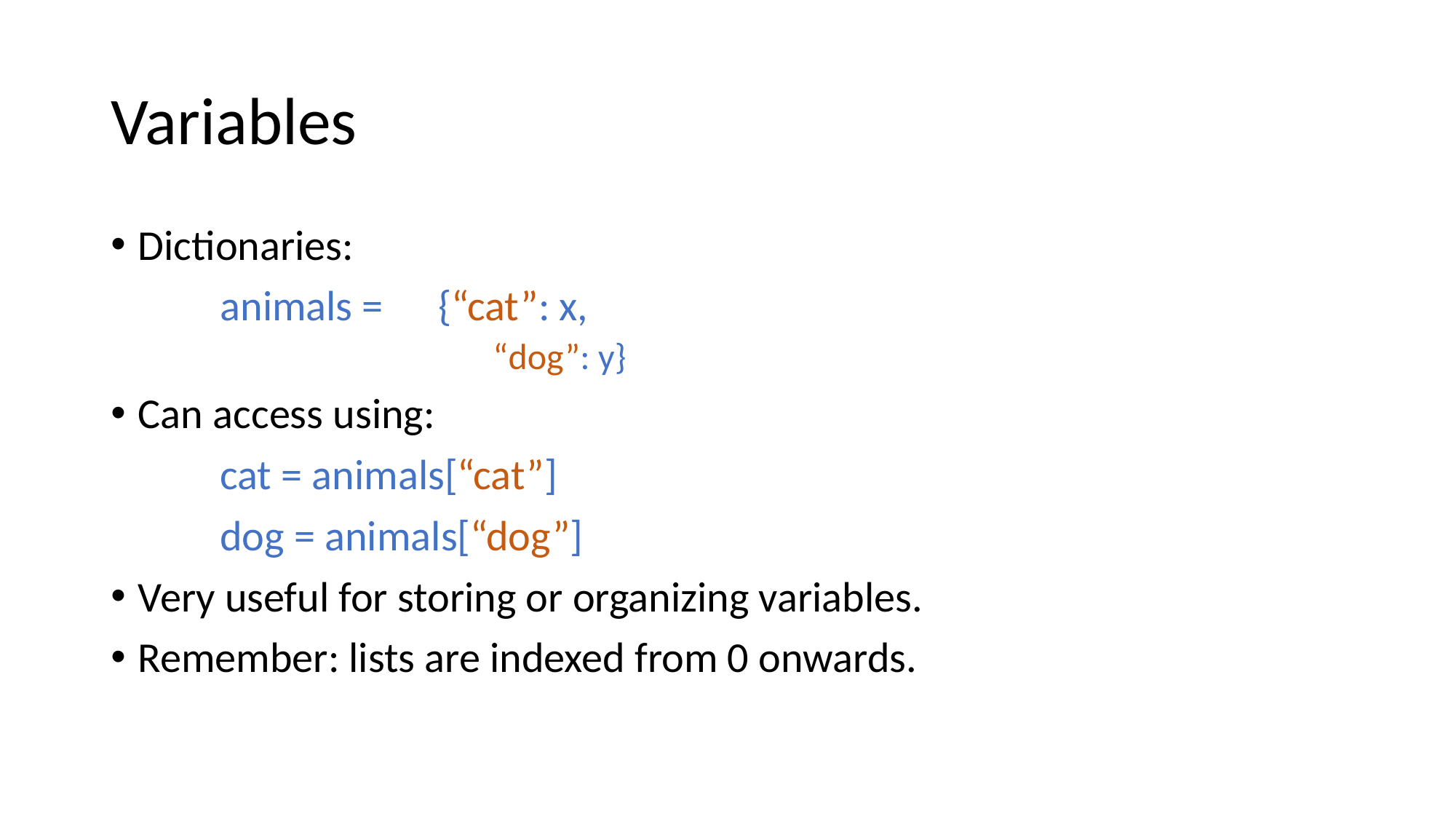

# Variables
Dictionaries:
	animals = 	{“cat”: x,
			“dog”: y}
Can access using:
	cat = animals[“cat”]
	dog = animals[“dog”]
Very useful for storing or organizing variables.
Remember: lists are indexed from 0 onwards.